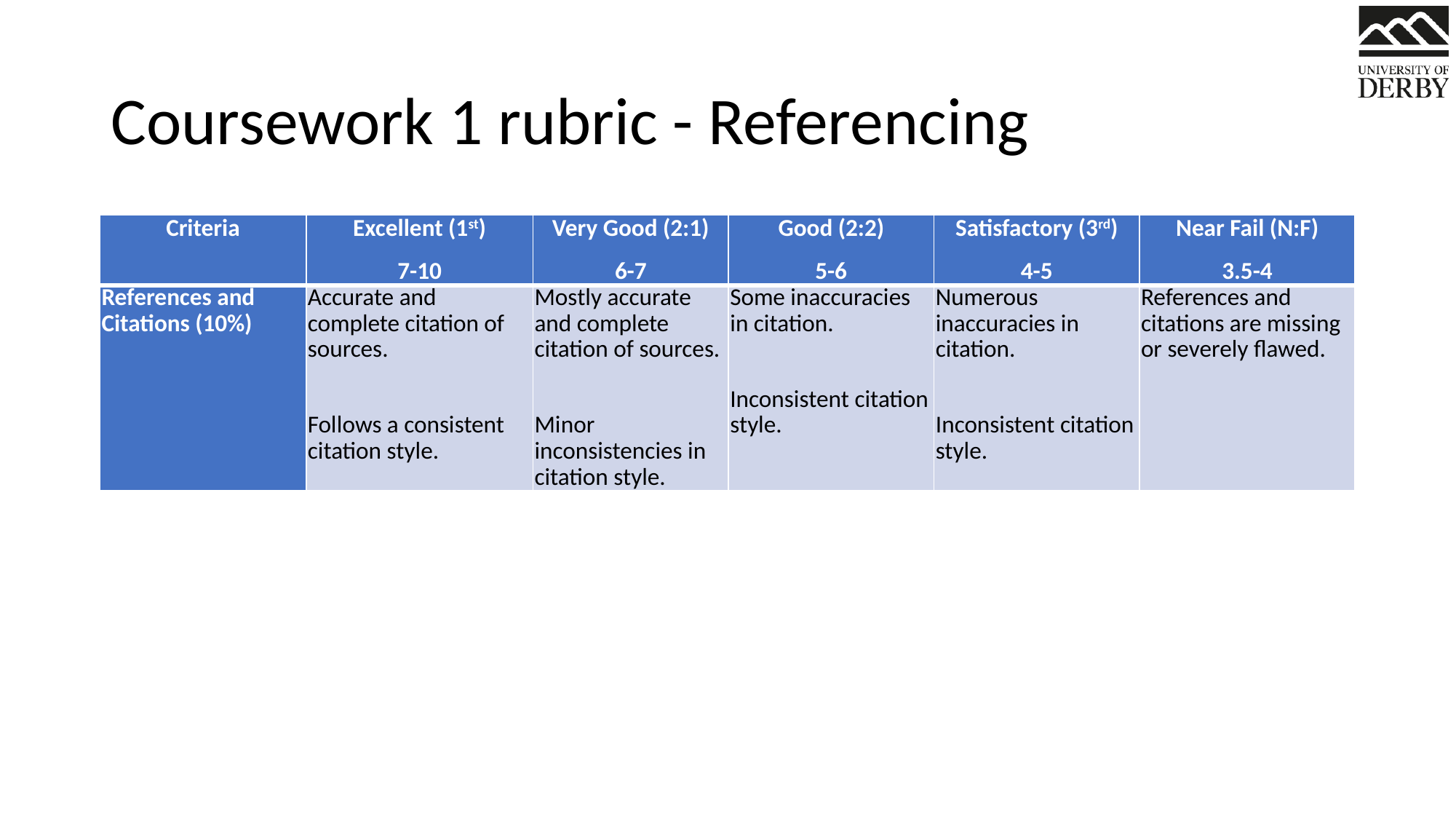

# Coursework 1 rubric - Referencing
| Criteria | Excellent (1st) 7-10 | Very Good (2:1) 6-7 | Good (2:2) 5-6 | Satisfactory (3rd) 4-5 | Near Fail (N:F) 3.5-4 |
| --- | --- | --- | --- | --- | --- |
| References and Citations (10%) | Accurate and complete citation of sources.   Follows a consistent citation style. | Mostly accurate and complete citation of sources.   Minor inconsistencies in citation style. | Some inaccuracies in citation.   Inconsistent citation style. | Numerous inaccuracies in citation.   Inconsistent citation style. | References and citations are missing or severely flawed. |